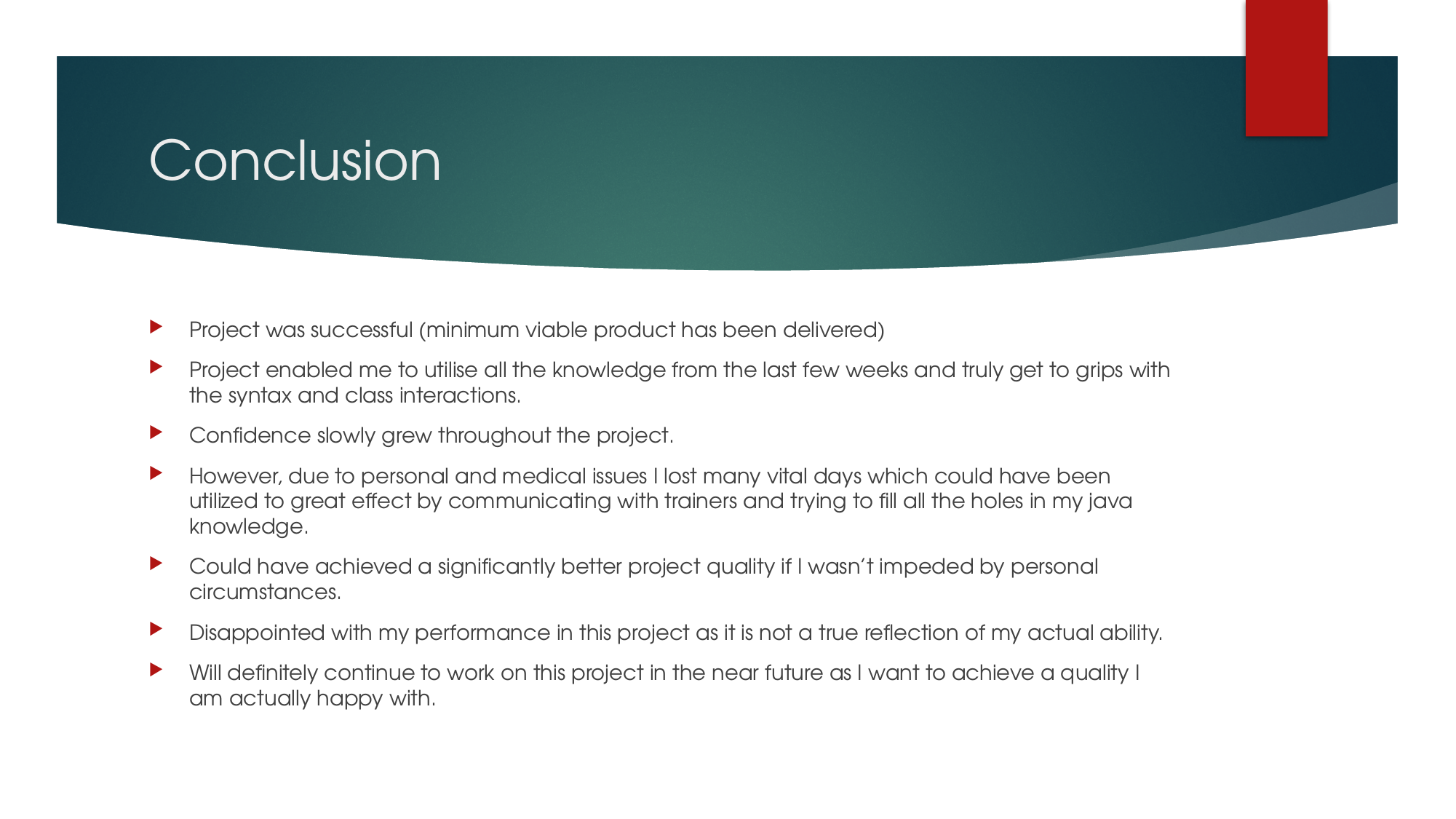

# Conclusion
Project was successful (minimum viable product has been delivered)
Project enabled me to utilise all the knowledge from the last few weeks and truly get to grips with the syntax and class interactions.
Confidence slowly grew throughout the project.
However, due to personal and medical issues I lost many vital days which could have been utilized to great effect by communicating with trainers and trying to fill all the holes in my java knowledge.
Could have achieved a significantly better project quality if I wasn’t impeded by personal circumstances.
Disappointed with my performance in this project as it is not a true reflection of my actual ability.
Will definitely continue to work on this project in the near future as I want to achieve a quality I am actually happy with.